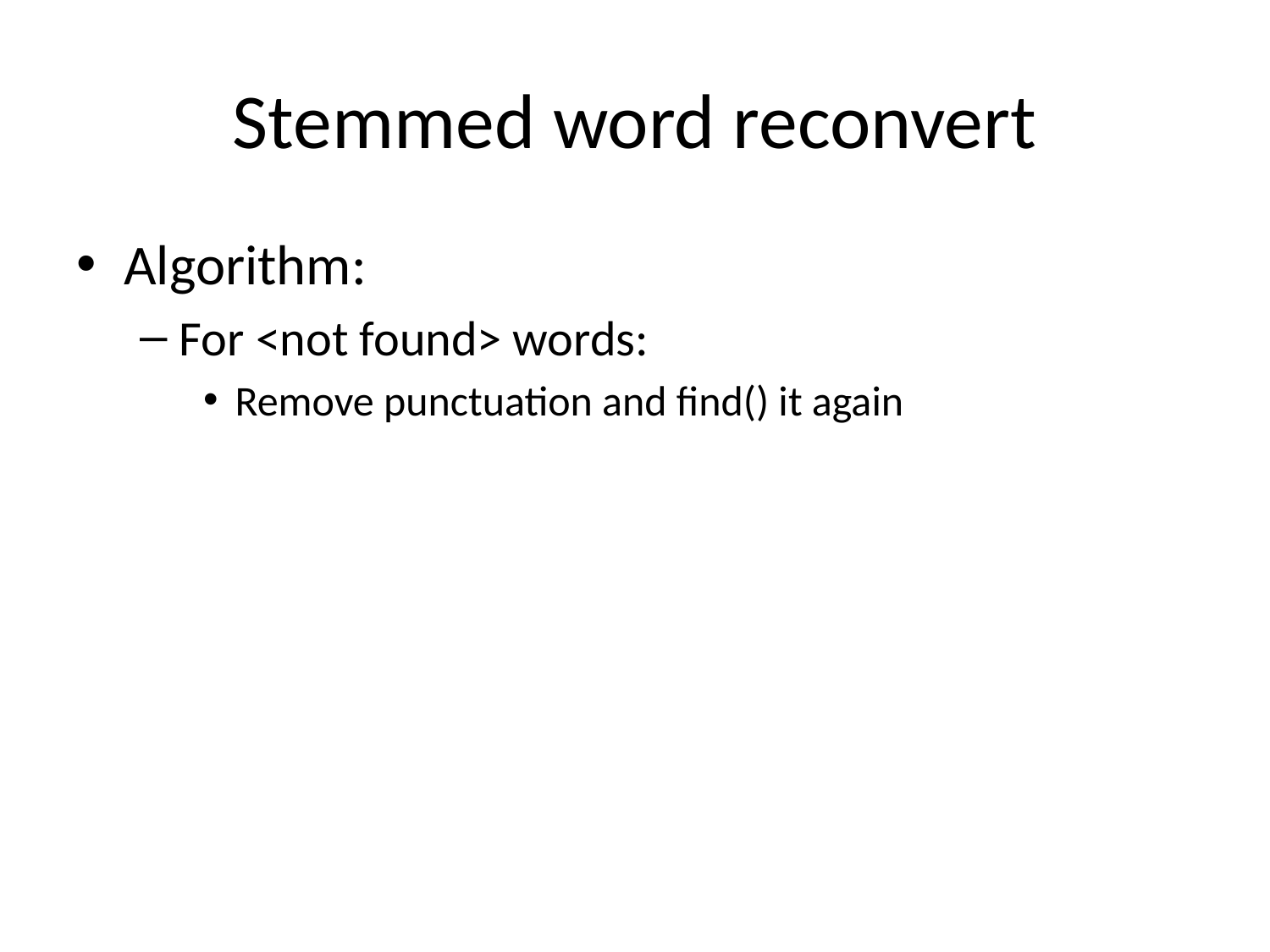

# Stemmed word reconvert
Algorithm:
For <not found> words:
Remove punctuation and find() it again